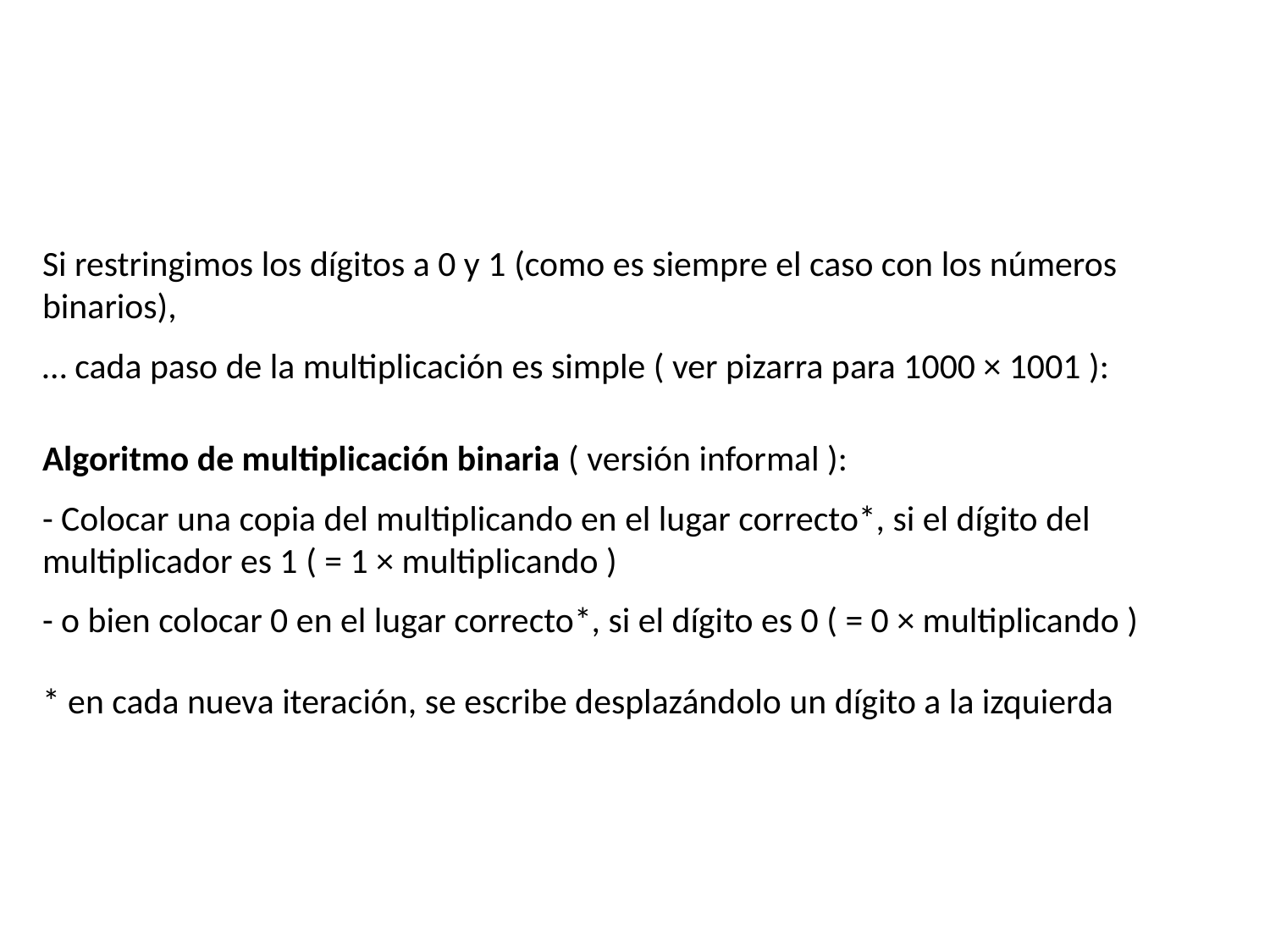

Si restringimos los dígitos a 0 y 1 (como es siempre el caso con los números binarios),
… cada paso de la multiplicación es simple ( ver pizarra para 1000 × 1001 ):
Algoritmo de multiplicación binaria ( versión informal ):
- Colocar una copia del multiplicando en el lugar correcto*, si el dígito del multiplicador es 1 ( = 1 × multiplicando )
- o bien colocar 0 en el lugar correcto*, si el dígito es 0 ( = 0 × multiplicando )
* en cada nueva iteración, se escribe desplazándolo un dígito a la izquierda